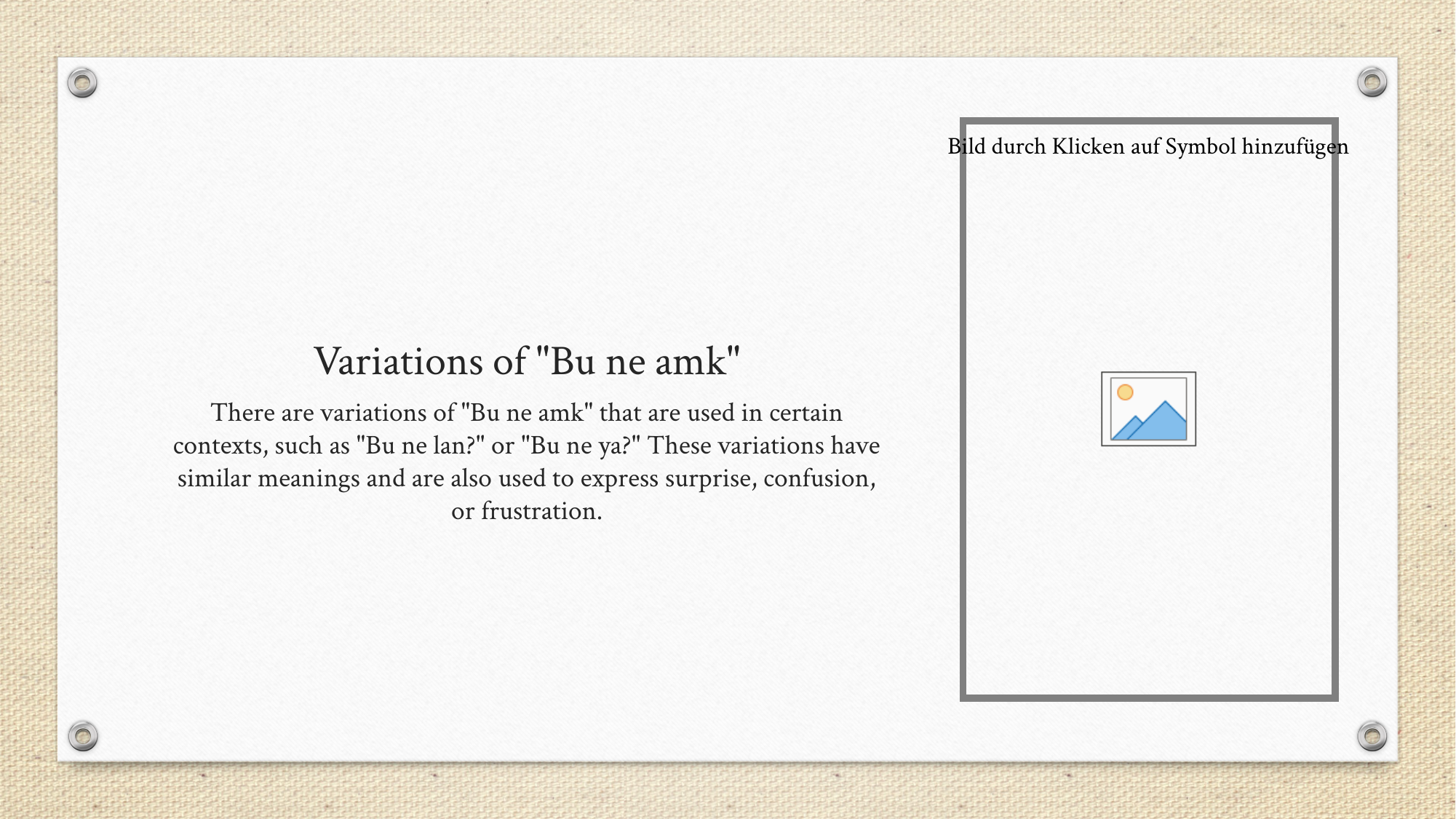

# Variations of "Bu ne amk"
There are variations of "Bu ne amk" that are used in certain contexts, such as "Bu ne lan?" or "Bu ne ya?" These variations have similar meanings and are also used to express surprise, confusion, or frustration.